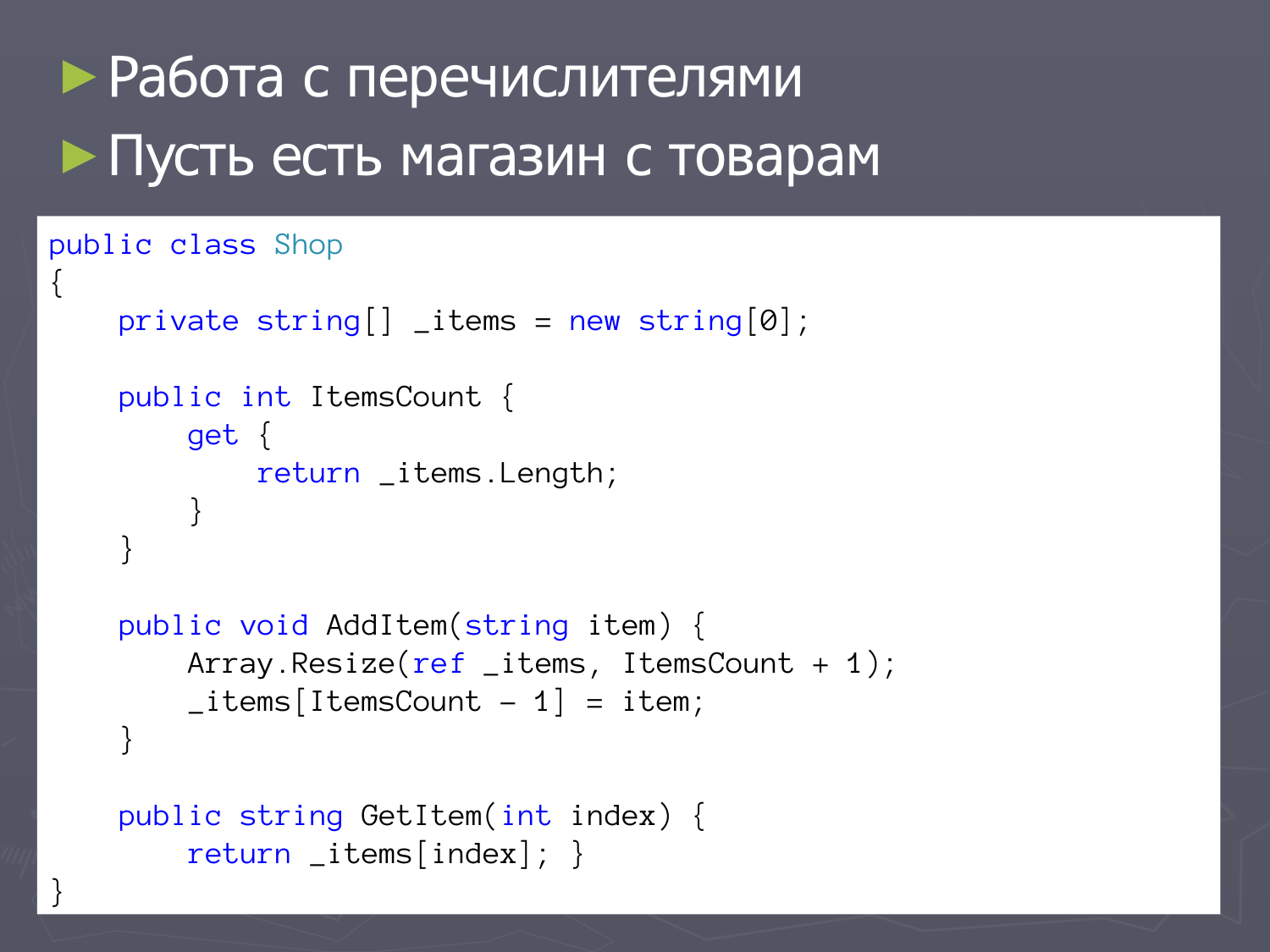

#
Работа с перечислителями
Пусть есть магазин с товарам
public class Shop
{
    private string[] _items = new string[0];

    public int ItemsCount {
        get {
            return _items.Length;
        }
    }

    public void AddItem(string item) {
        Array.Resize(ref _items, ItemsCount + 1);
        _items[ItemsCount - 1] = item;
    }

    public string GetItem(int index) {
        return _items[index]; }
}